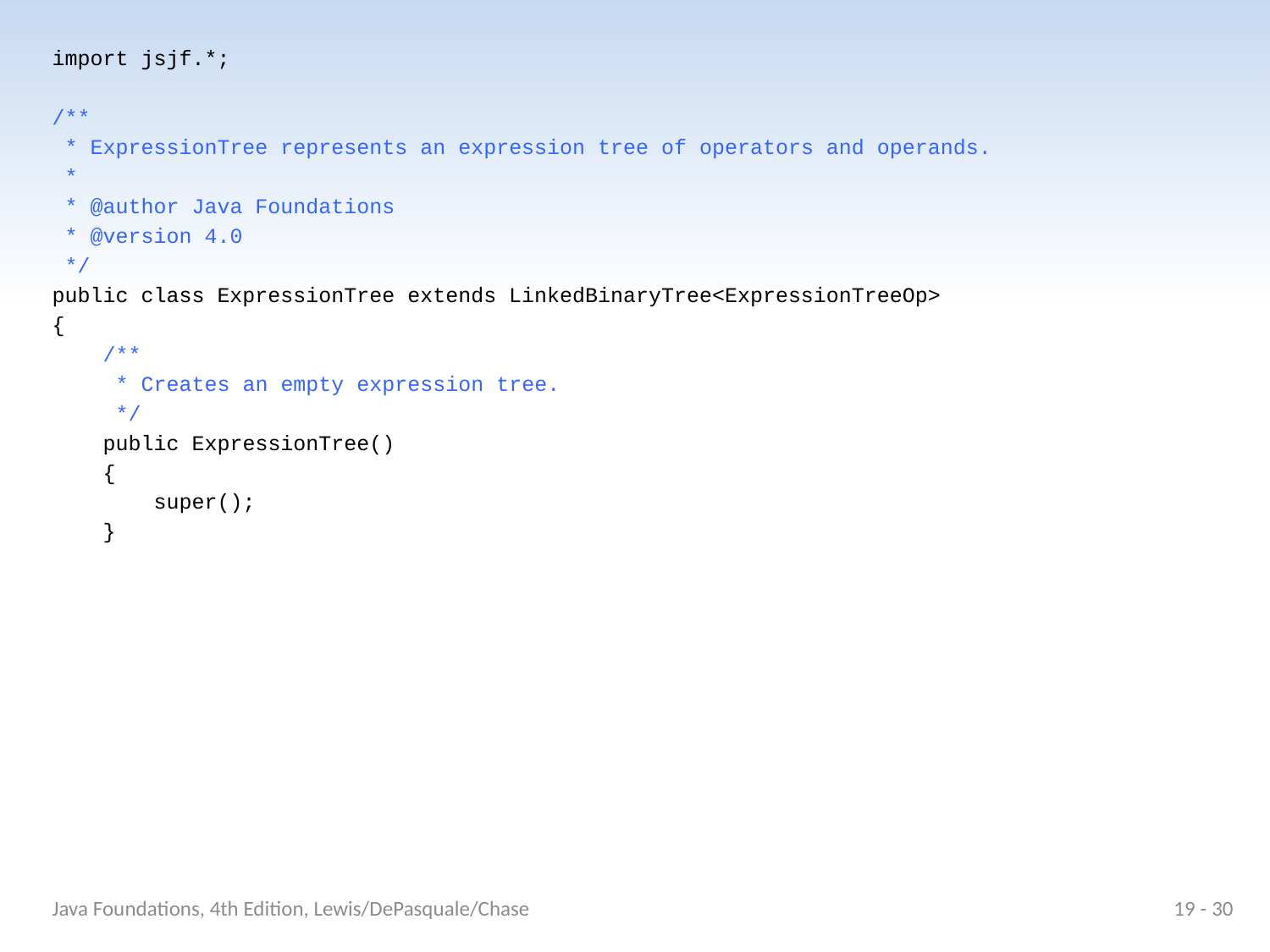

import jsjf.*;

/**
 * ExpressionTree represents an expression tree of operators and operands.
 *
 * @author Java Foundations
 * @version 4.0
 */
public class ExpressionTree extends LinkedBinaryTree<ExpressionTreeOp>
{
    /**
     * Creates an empty expression tree.
     */
    public ExpressionTree()
    {
        super();
    }

Java Foundations, 4th Edition, Lewis/DePasquale/Chase
19 - 30